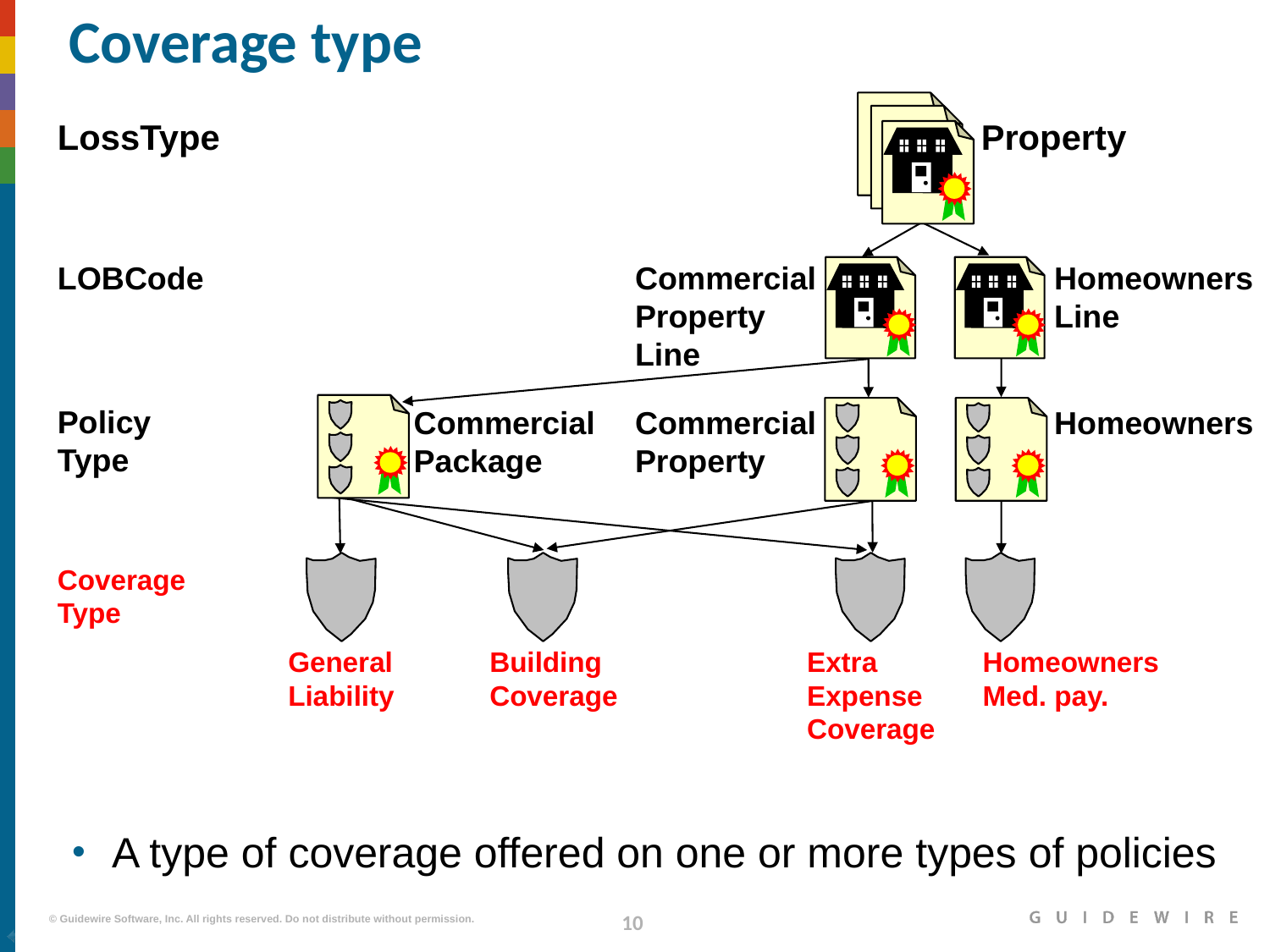

# Coverage type

LossType
Property

LOBCode
Commercial Property Line
Homeowners Line

Policy
Type
Commercial Package
Commercial
Property
Homeowners

Coverage
Type
General Liability
Building Coverage
Extra Expense Coverage
Homeowners Med. pay.
A type of coverage offered on one or more types of policies